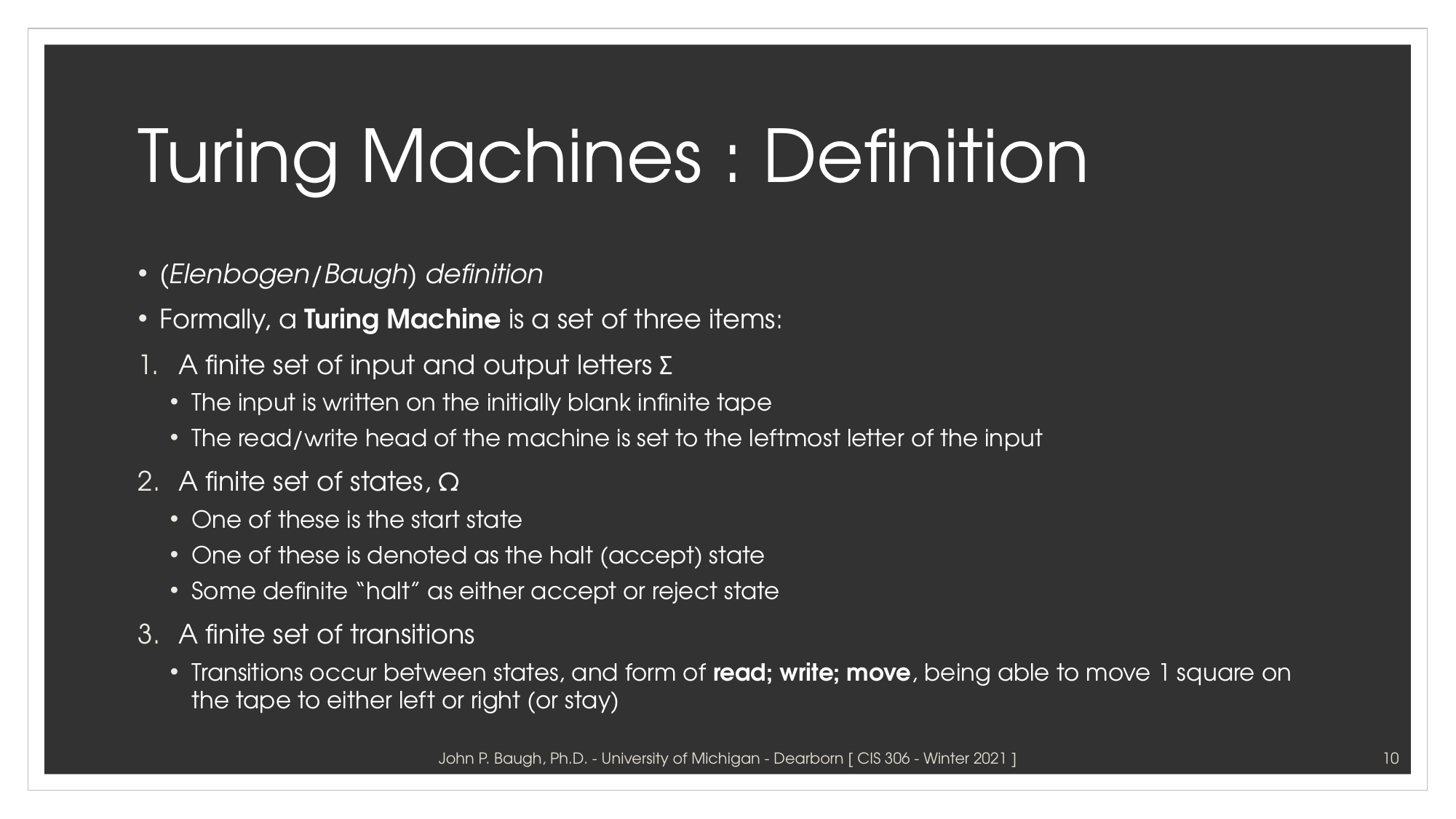

# Turing Machines : Definition
(Elenbogen/Baugh) definition
Formally, a Turing Machine is a set of three items:
A finite set of input and output letters Σ
The input is written on the initially blank infinite tape
The read/write head of the machine is set to the leftmost letter of the input
A finite set of states, Ω
One of these is the start state
One of these is denoted as the halt (accept) state
Some definite “halt” as either accept or reject state
A finite set of transitions
Transitions occur between states, and form of read; write; move, being able to move 1 square on the tape to either left or right (or stay)

John P. Baugh, Ph.D. - University of Michigan - Dearborn [ CIS 306 - Winter 2021 ]
10